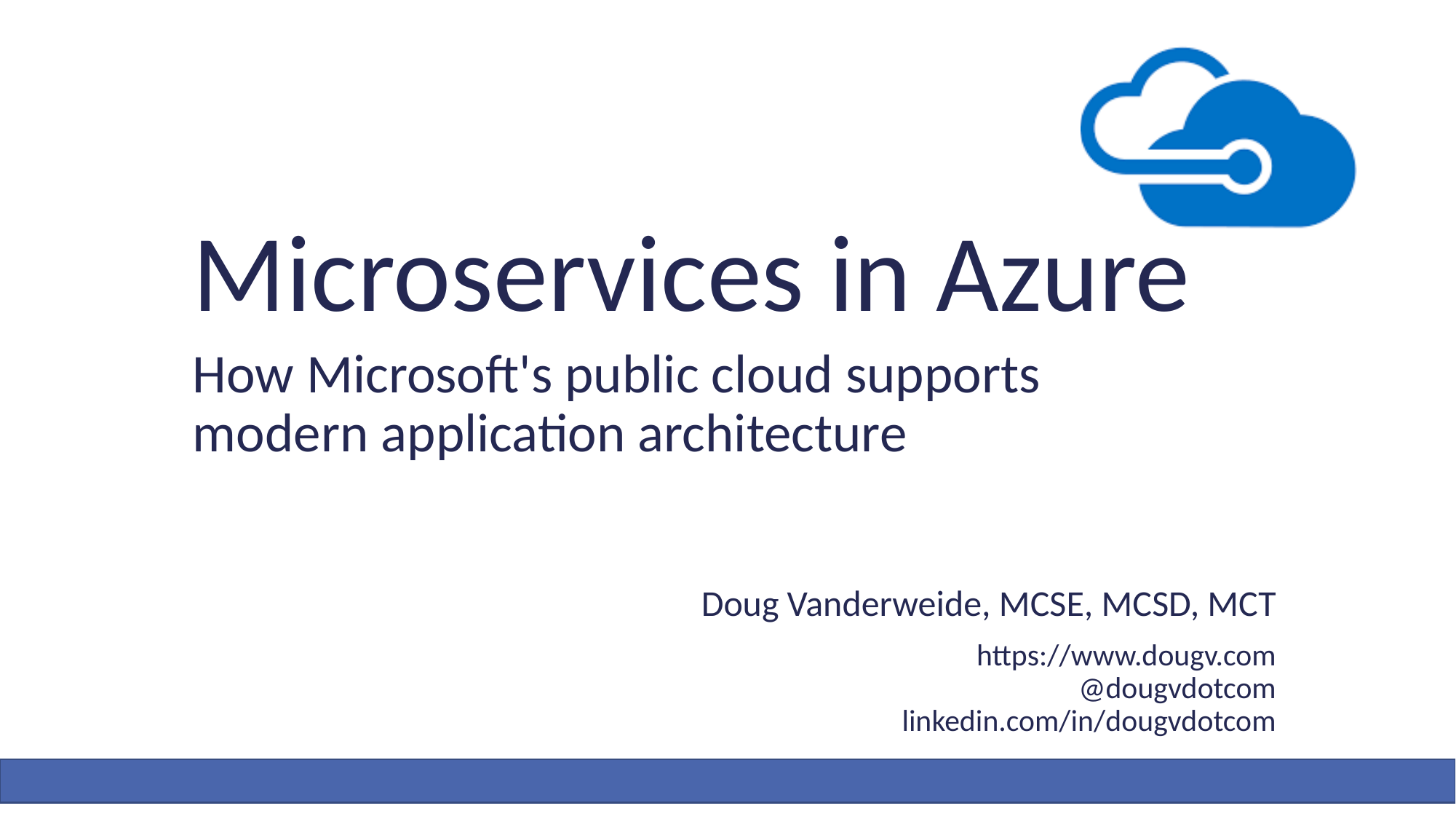

# Microservices in Azure
How Microsoft's public cloud supports
modern application architecture
Doug Vanderweide, MCSE, MCSD, MCT
https://www.dougv.com
@dougvdotcom
linkedin.com/in/dougvdotcom